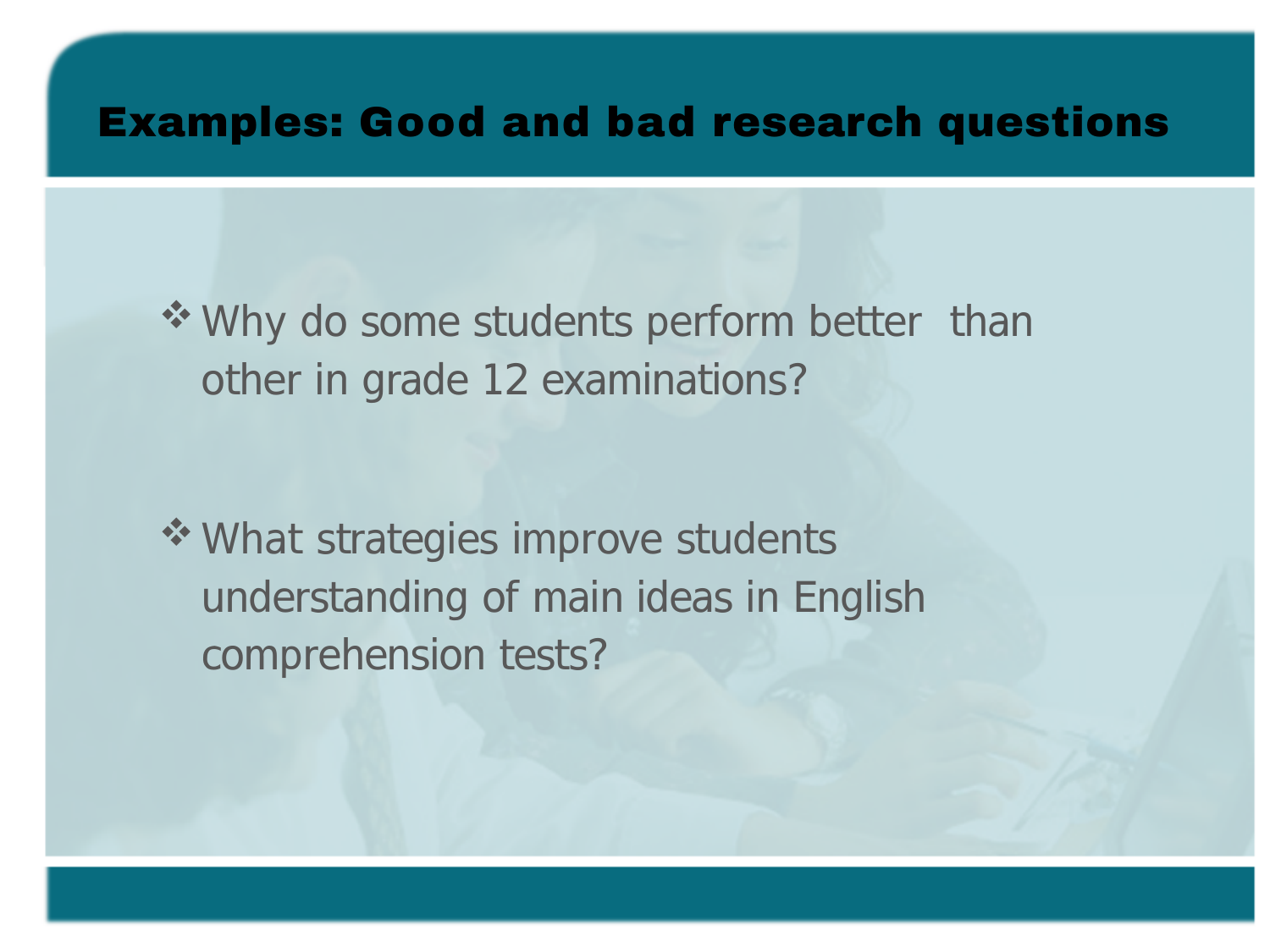

# Examples: Good and bad research questions
23
Why do some students perform better  than other in grade 12 examinations?

What strategies improve students  understanding of main ideas in English  comprehension tests?